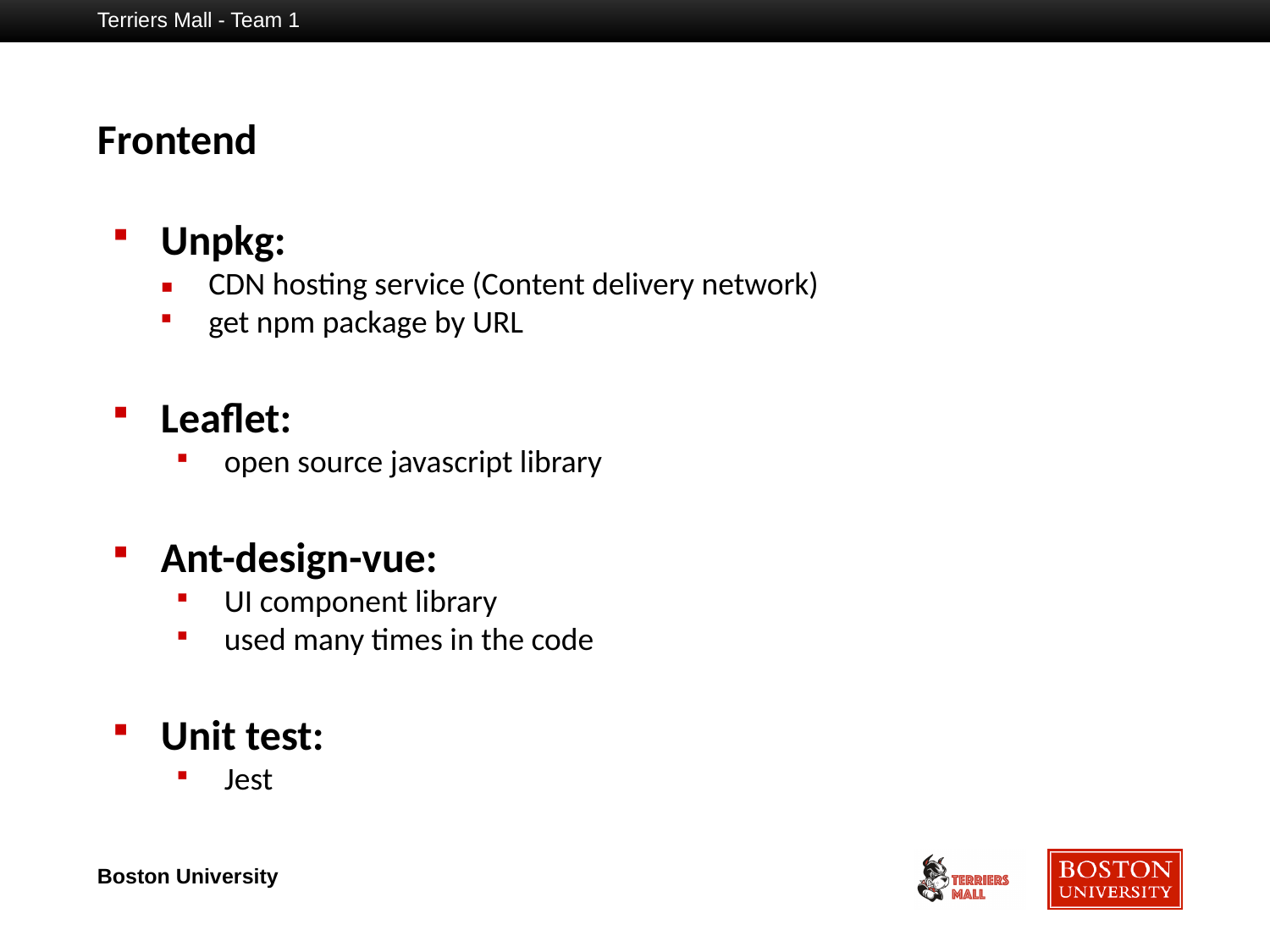

Terriers Mall - Team 1

# Frontend
Unpkg:
CDN hosting service (Content delivery network)
get npm package by URL

Leaflet:
open source javascript library

Ant-design-vue:
UI component library
used many times in the code

Unit test:
Jest